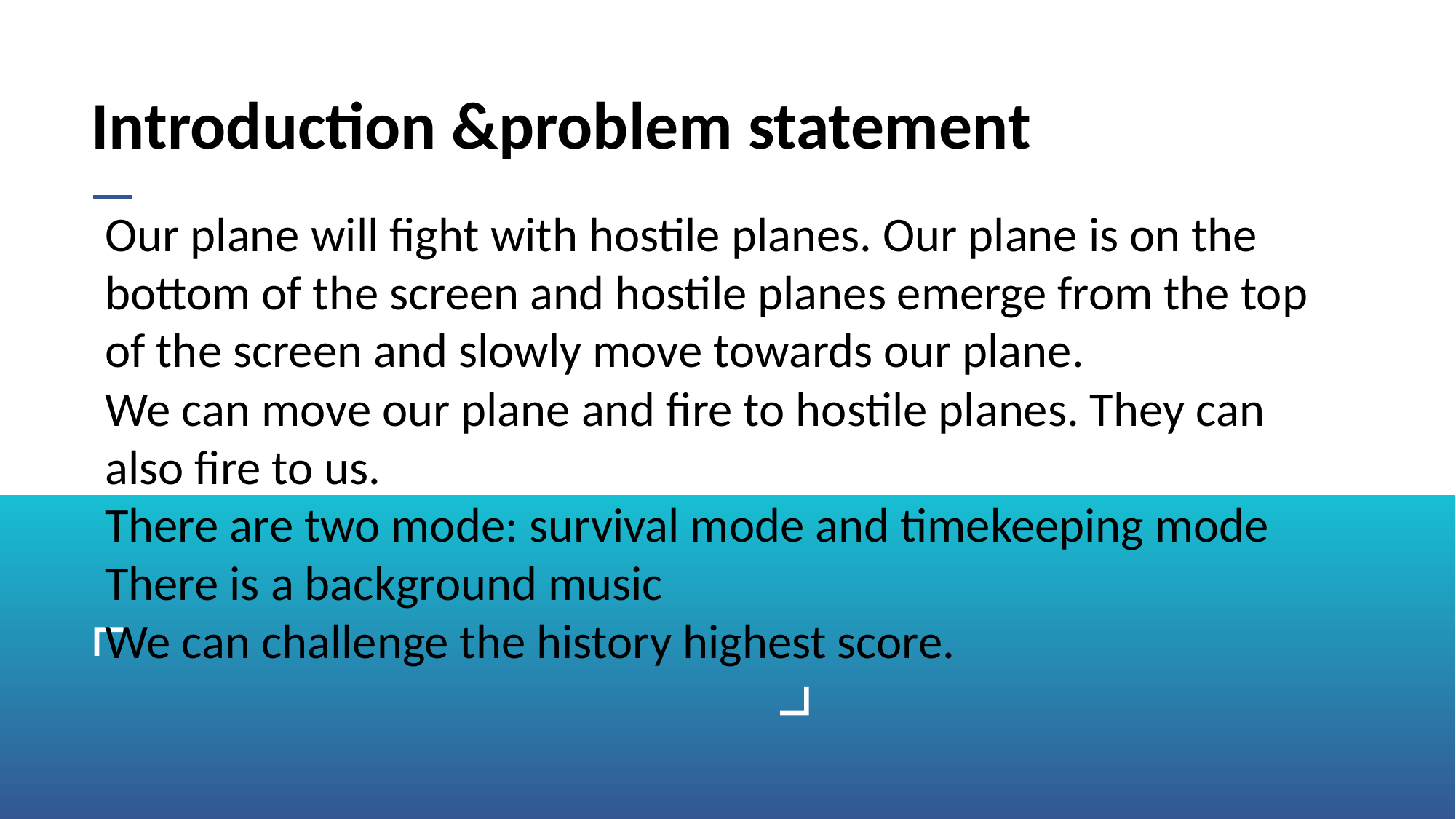

Introduction &problem statement
Our plane will fight with hostile planes. Our plane is on the bottom of the screen and hostile planes emerge from the top of the screen and slowly move towards our plane.
We can move our plane and fire to hostile planes. They can also fire to us.
There are two mode: survival mode and timekeeping mode
There is a background music
We can challenge the history highest score.